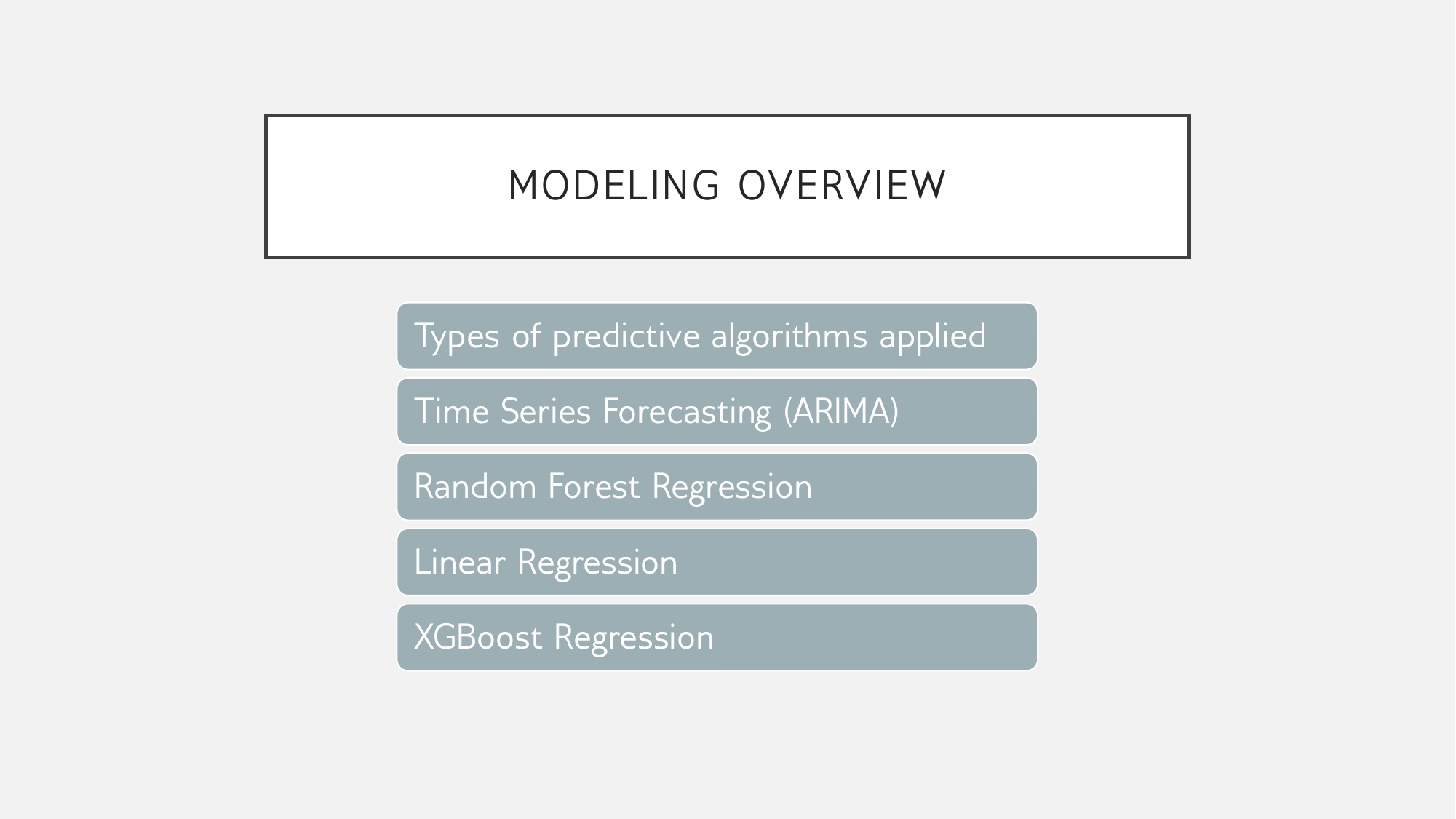

# Modeling Overview
Types of predictive algorithms applied
Time Series Forecasting (ARIMA)
Random Forest Regression
Linear Regression
XGBoost Regression